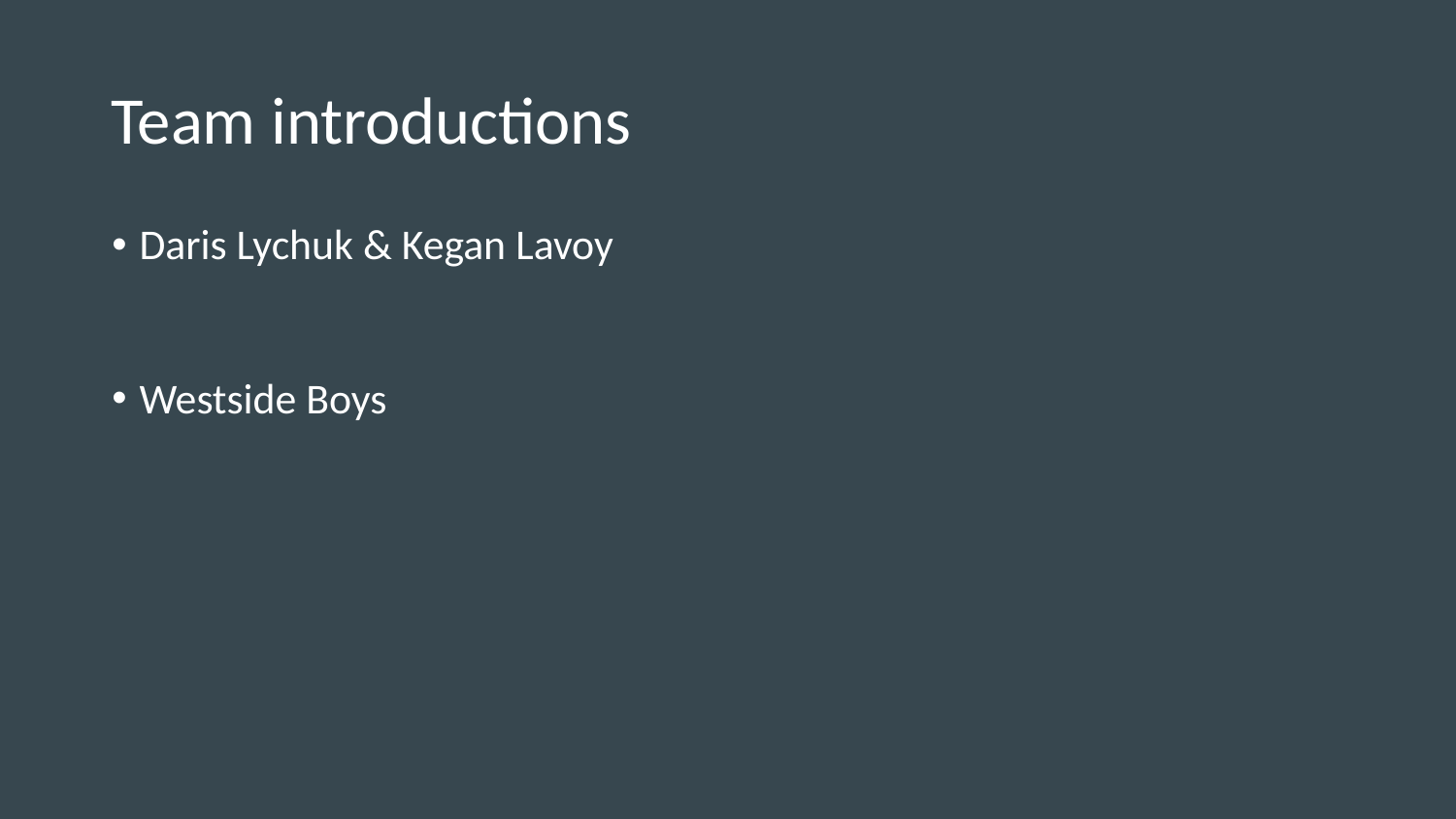

# Team introductions
Daris Lychuk & Kegan Lavoy

Westside Boys